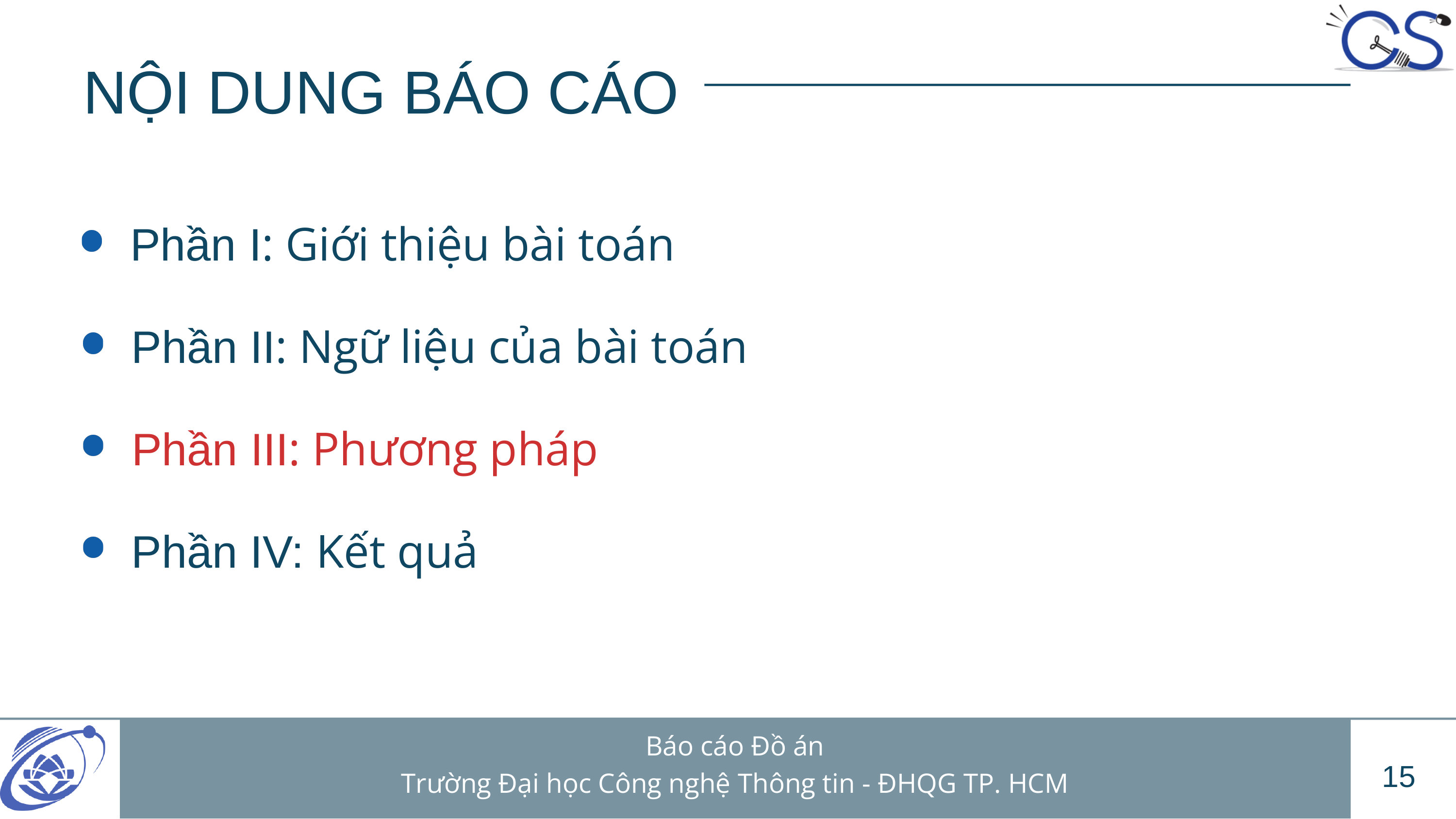

NỘI DUNG BÁO CÁO

Phần I: Giới thiệu bài toán

Phần II: Ngữ liệu của bài toán

Phần III: Phương pháp

Phần IV: Kết quả

Báo cáo Đồ án
Trường Đại học Công nghệ Thông tin - ĐHQG TP. HCM

15